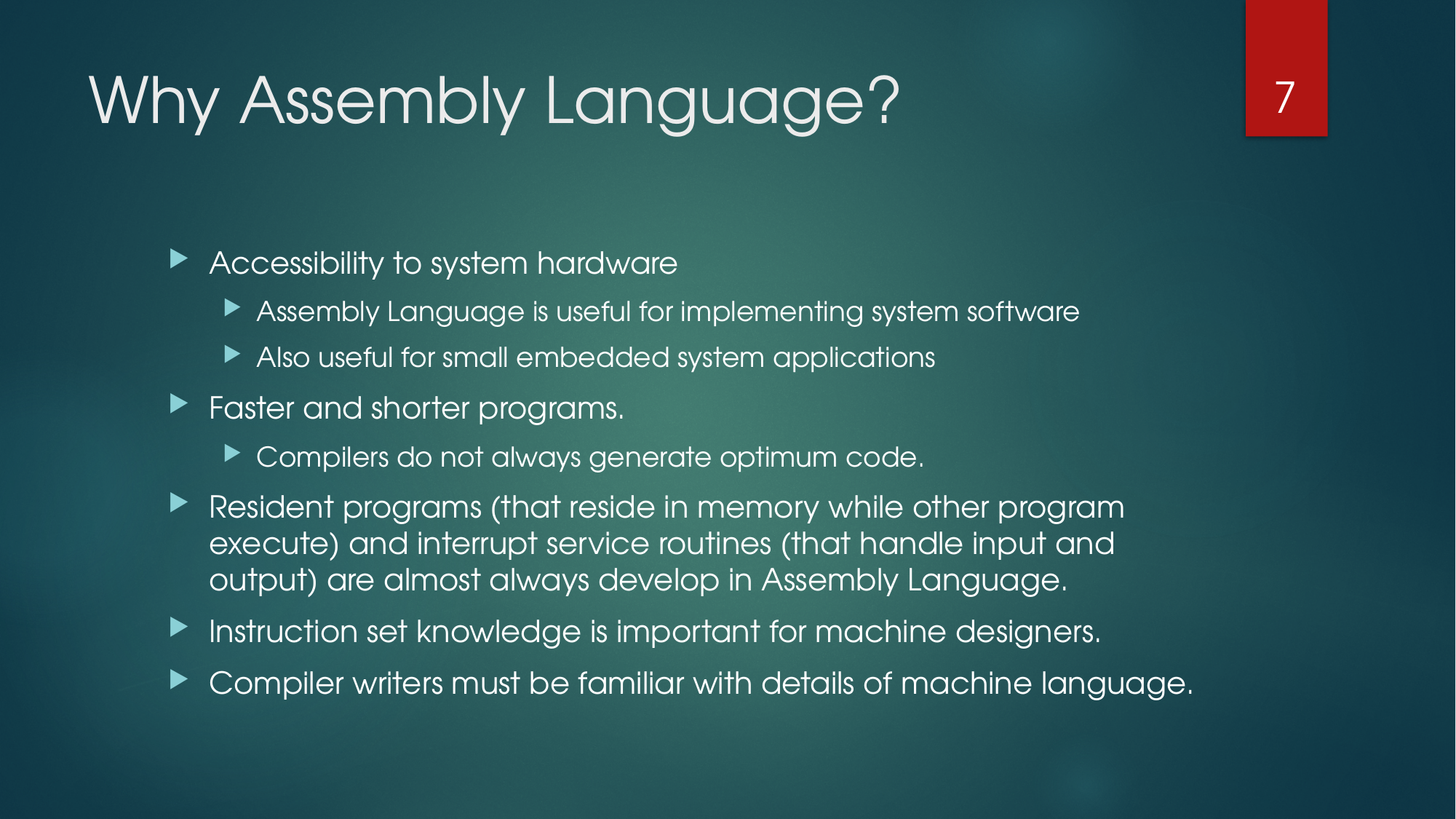

7
# Why Assembly Language?
Accessibility to system hardware
Assembly Language is useful for implementing system software
Also useful for small embedded system applications
Faster and shorter programs.
Compilers do not always generate optimum code.
Resident programs (that reside in memory while other program execute) and interrupt service routines (that handle input and output) are almost always develop in Assembly Language.
Instruction set knowledge is important for machine designers.
Compiler writers must be familiar with details of machine language.